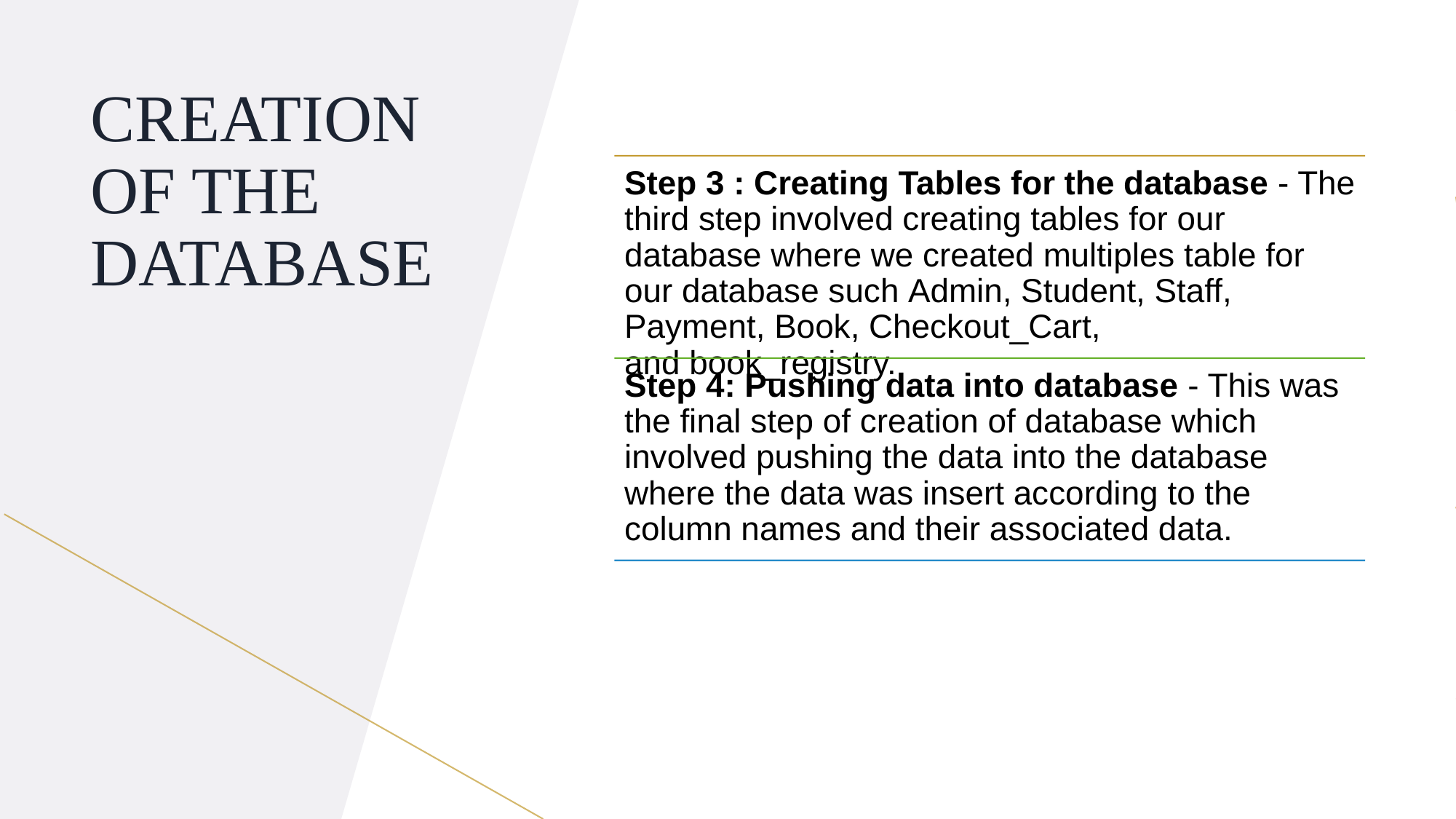

# Creation of the Database
Step 3 : Creating Tables for the database - The third step involved creating tables for our database where we created multiples table for our database such Admin, Student, Staff, Payment, Book, Checkout_Cart, and book_registry.
Step 4: Pushing data into database - This was the final step of creation of database which involved pushing the data into the database where the data was insert according to the column names and their associated data.